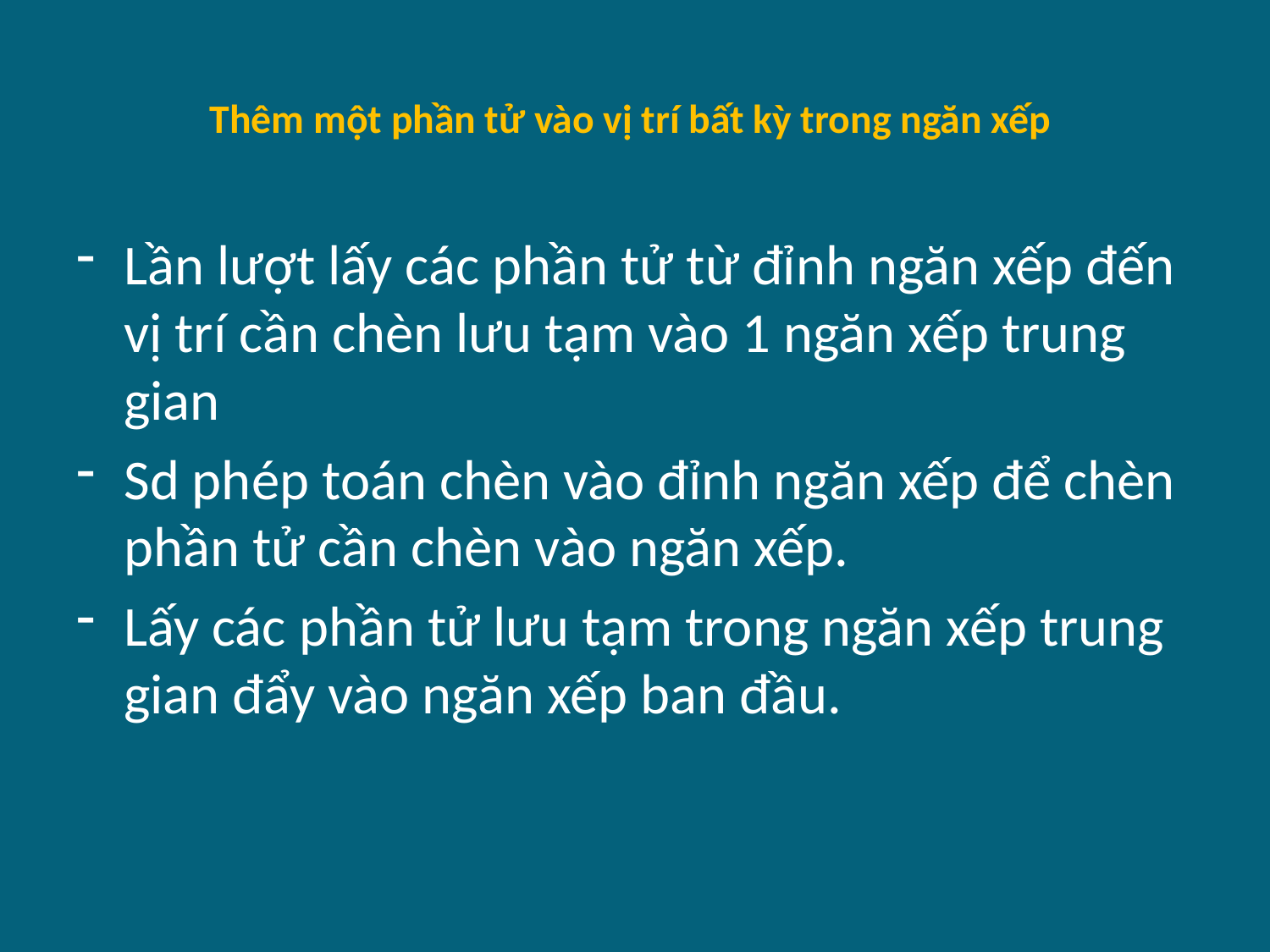

# Thêm một phần tử vào vị trí bất kỳ trong ngăn xếp
Lần lượt lấy các phần tử từ đỉnh ngăn xếp đến vị trí cần chèn lưu tạm vào 1 ngăn xếp trung gian
Sd phép toán chèn vào đỉnh ngăn xếp để chèn phần tử cần chèn vào ngăn xếp.
Lấy các phần tử lưu tạm trong ngăn xếp trung gian đẩy vào ngăn xếp ban đầu.